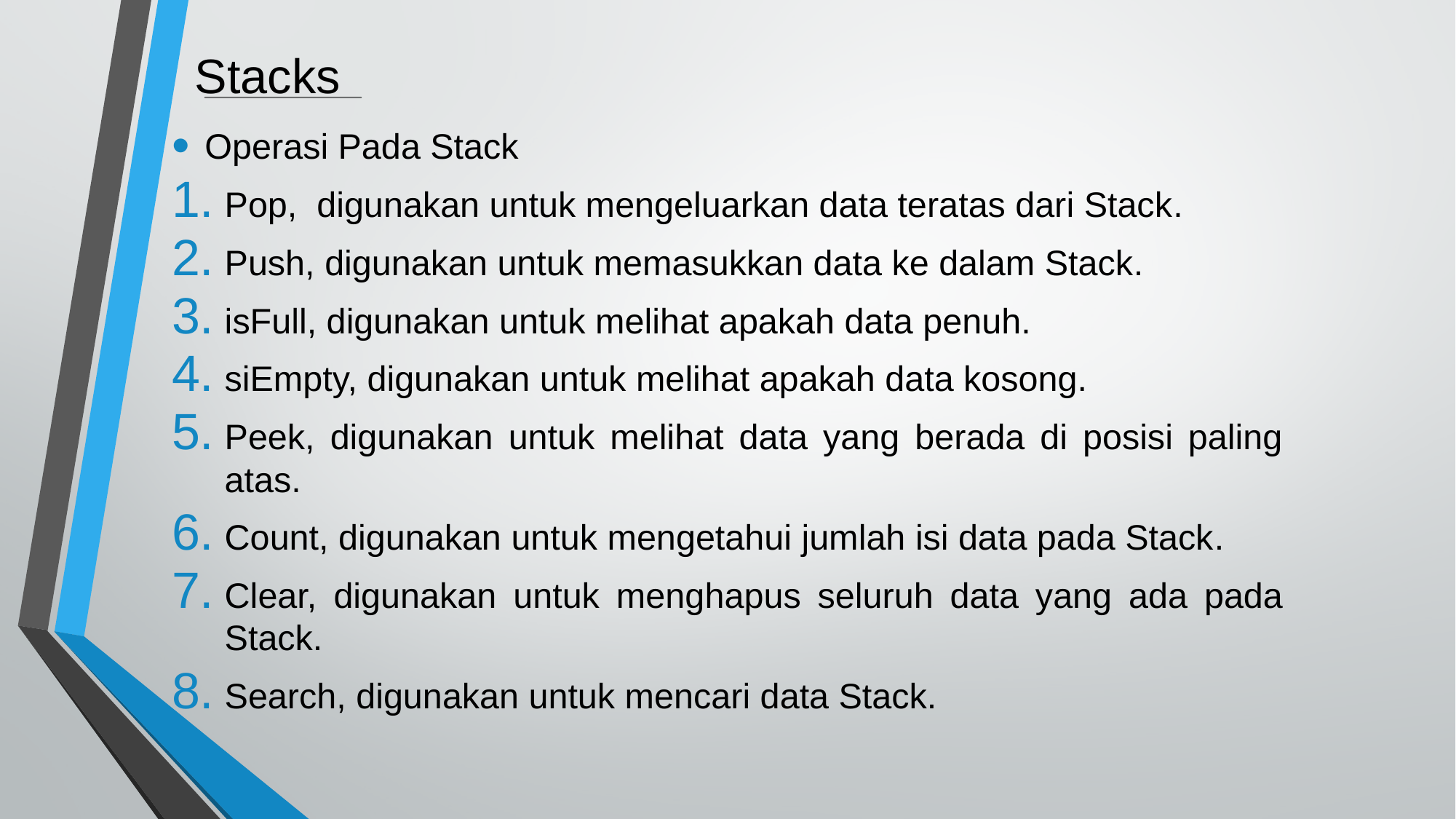

# Stacks
Operasi Pada Stack
Pop,  digunakan untuk mengeluarkan data teratas dari Stack.
Push, digunakan untuk memasukkan data ke dalam Stack.
isFull, digunakan untuk melihat apakah data penuh.
siEmpty, digunakan untuk melihat apakah data kosong.
Peek, digunakan untuk melihat data yang berada di posisi paling atas.
Count, digunakan untuk mengetahui jumlah isi data pada Stack.
Clear, digunakan untuk menghapus seluruh data yang ada pada Stack.
Search, digunakan untuk mencari data Stack.